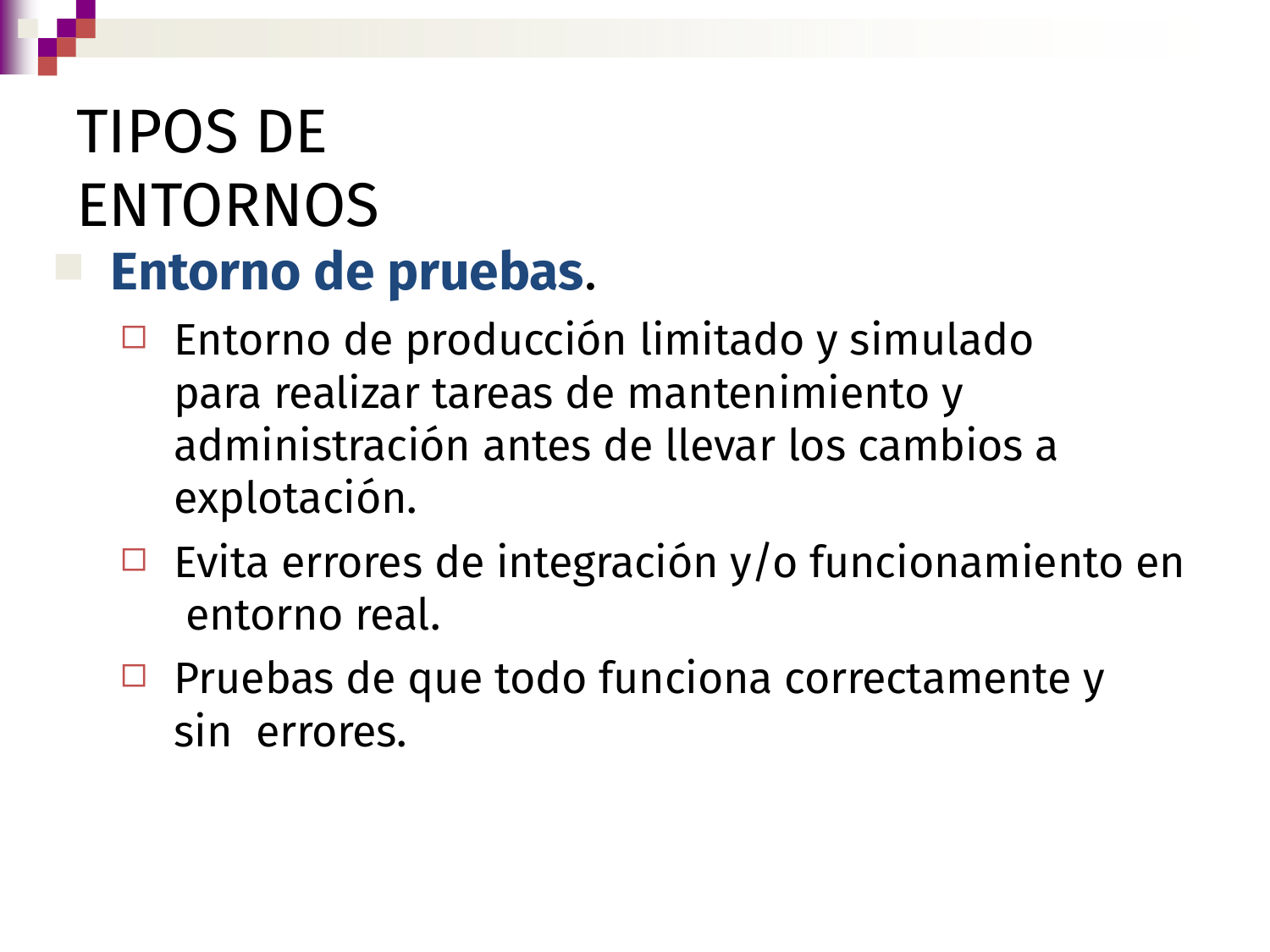

# TIPOS DE ENTORNOS
Entorno de pruebas.
Entorno de producción limitado y simulado para realizar tareas de mantenimiento y administración antes de llevar los cambios a  explotación.
Evita errores de integración y/o funcionamiento en  entorno real.
Pruebas de que todo funciona correctamente y sin  errores.